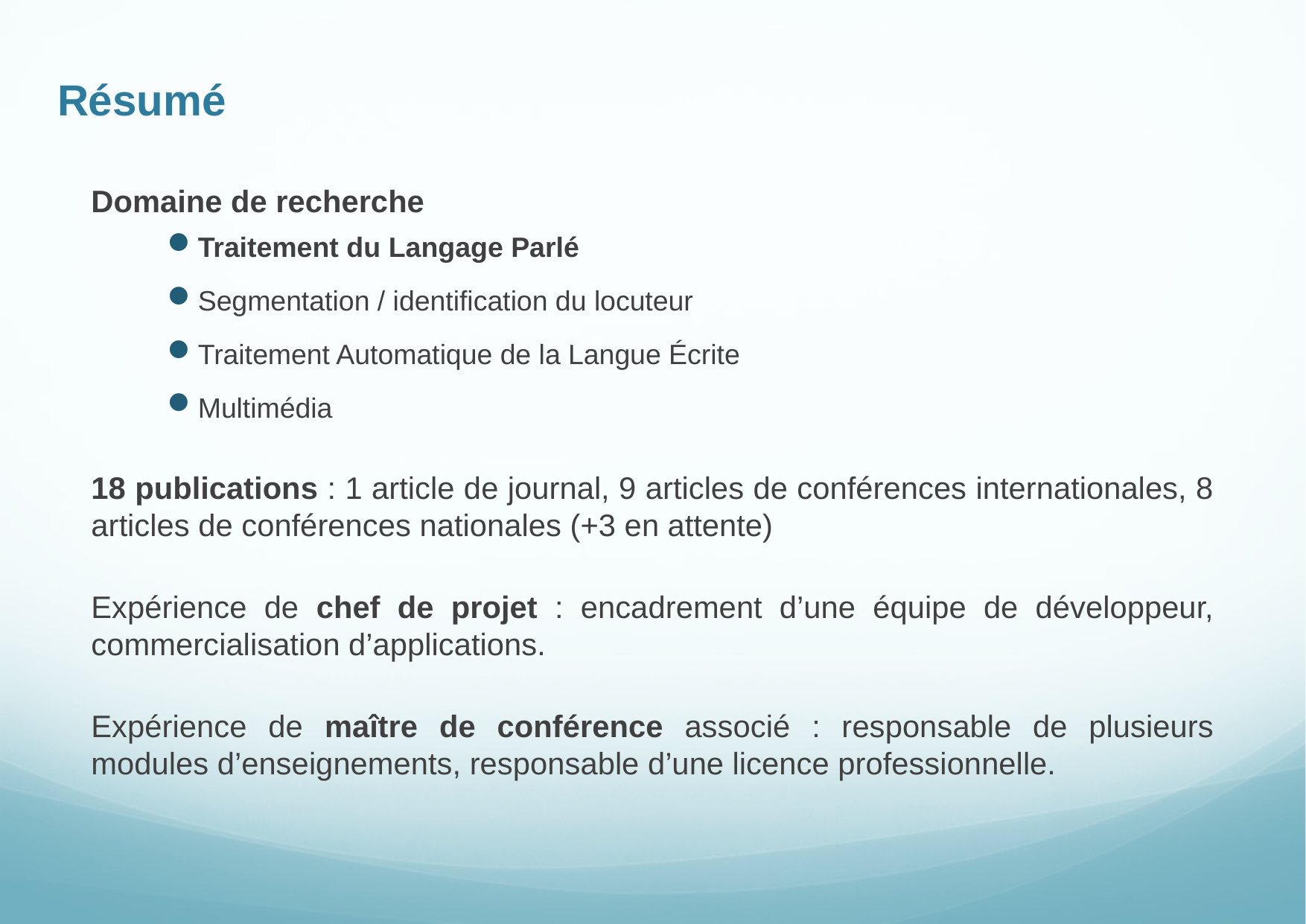

# Résumé
Domaine de recherche
Traitement du Langage Parlé
Segmentation / identification du locuteur
Traitement Automatique de la Langue Écrite
Multimédia
18 publications : 1 article de journal, 9 articles de conférences internationales, 8 articles de conférences nationales (+3 en attente)
Expérience de chef de projet : encadrement d’une équipe de développeur, commercialisation d’applications.
Expérience de maître de conférence associé : responsable de plusieurs modules d’enseignements, responsable d’une licence professionnelle.